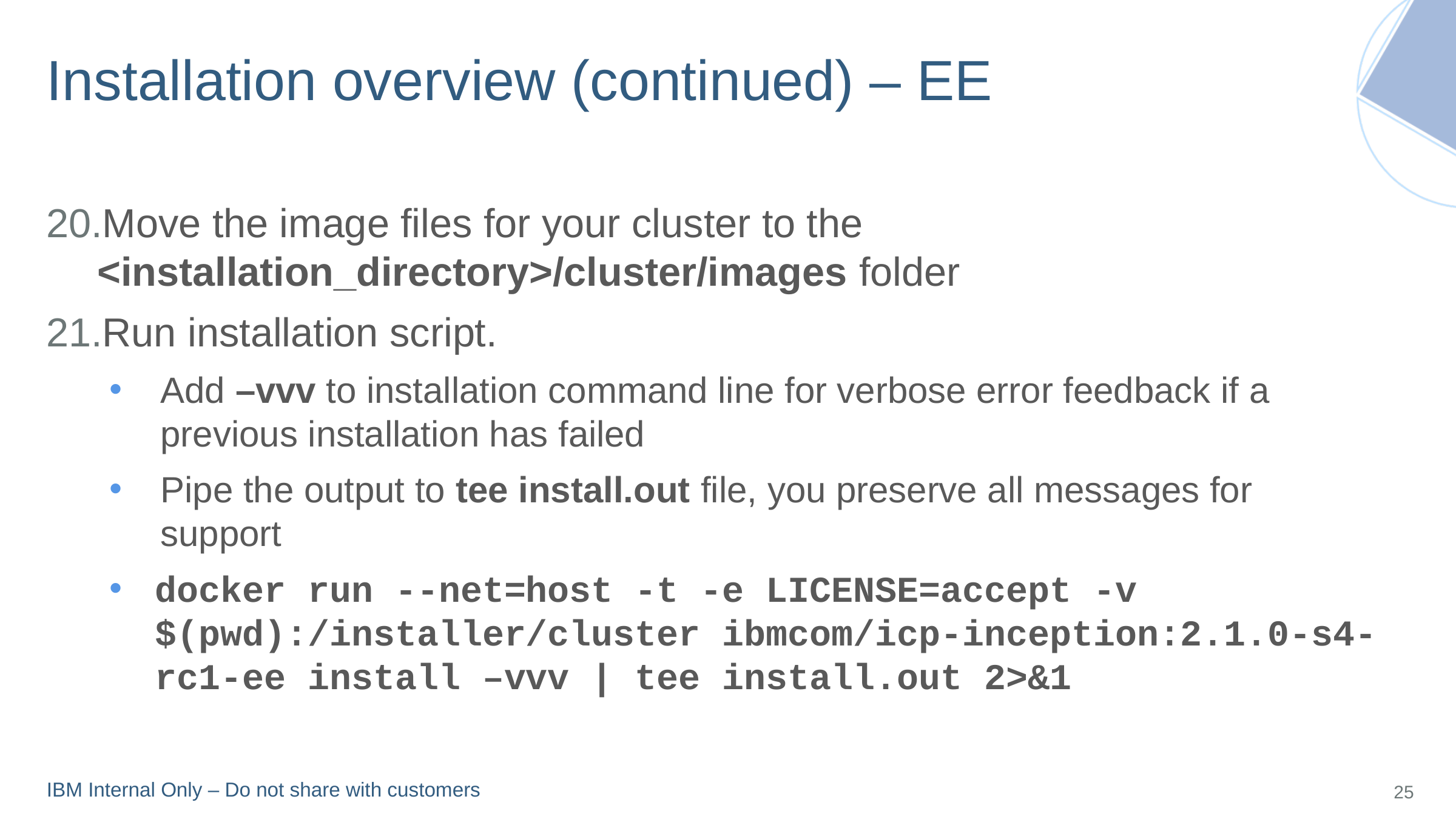

Installation overview (continued) – EE
Move the image files for your cluster to the <installation_directory>/cluster/images folder
Run installation script.
Add –vvv to installation command line for verbose error feedback if a previous installation has failed
Pipe the output to tee install.out file, you preserve all messages for support
docker run --net=host -t -e LICENSE=accept -v $(pwd):/installer/cluster ibmcom/icp-inception:2.1.0-s4-rc1-ee install –vvv | tee install.out 2>&1
25